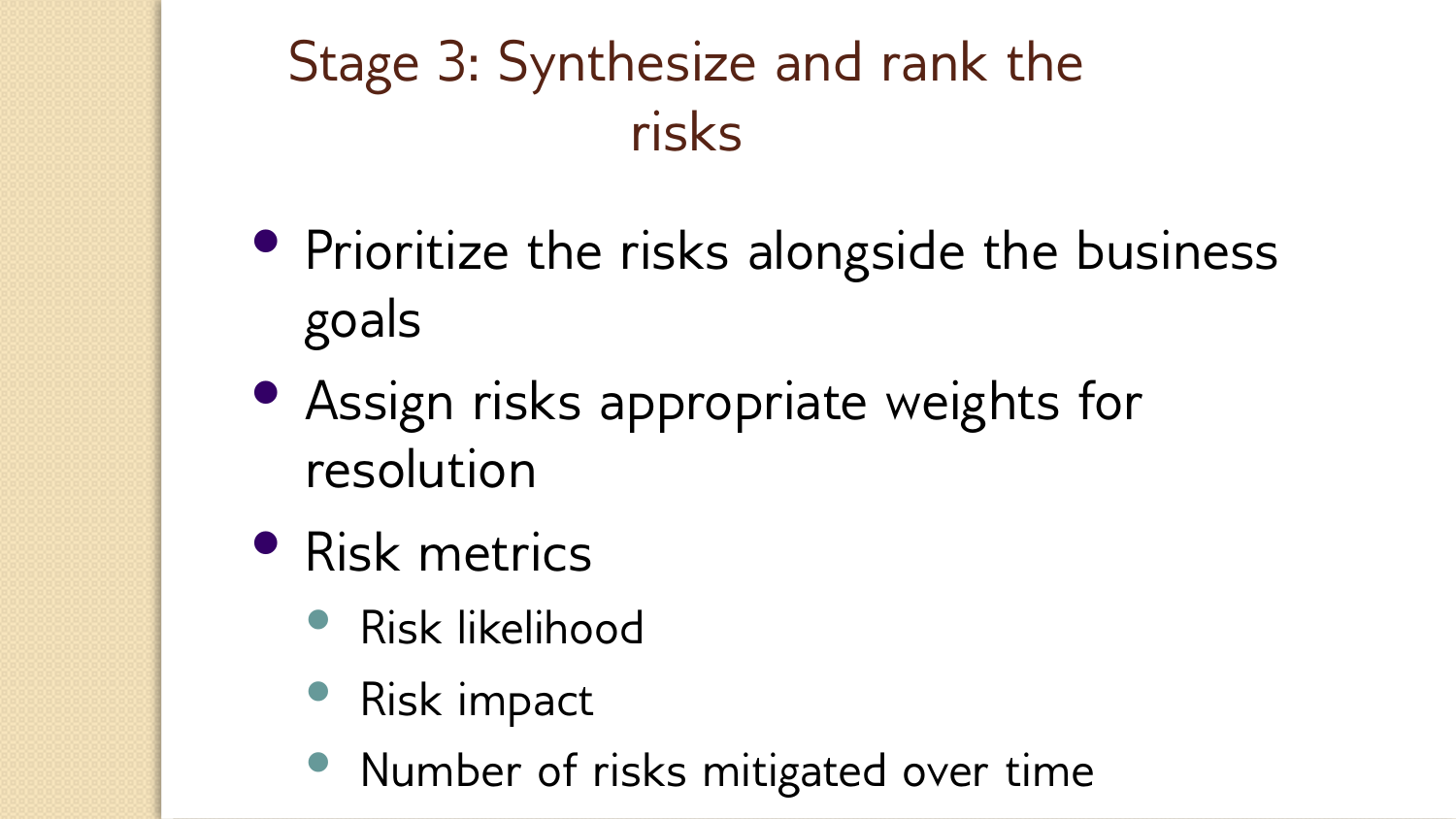

Stage 3: Synthesize and rank the risks
Prioritize the risks alongside the business goals
Assign risks appropriate weights for resolution
Risk metrics
Risk likelihood
Risk impact
Number of risks mitigated over time